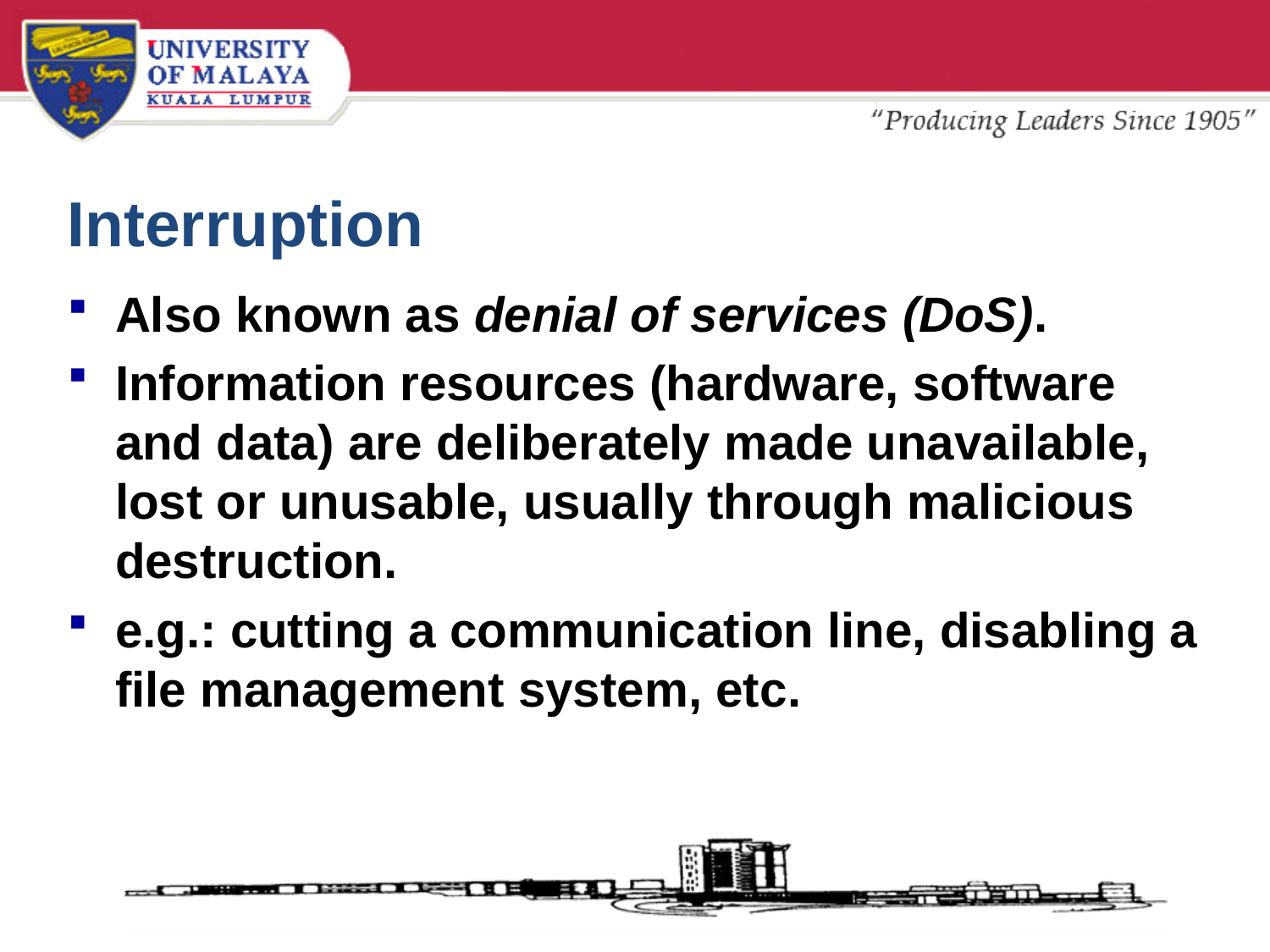

# Interruption
Also known as denial of services (DoS).
Information resources (hardware, software and data) are deliberately made unavailable, lost or unusable, usually through malicious destruction.
e.g.: cutting a communication line, disabling a file management system, etc.